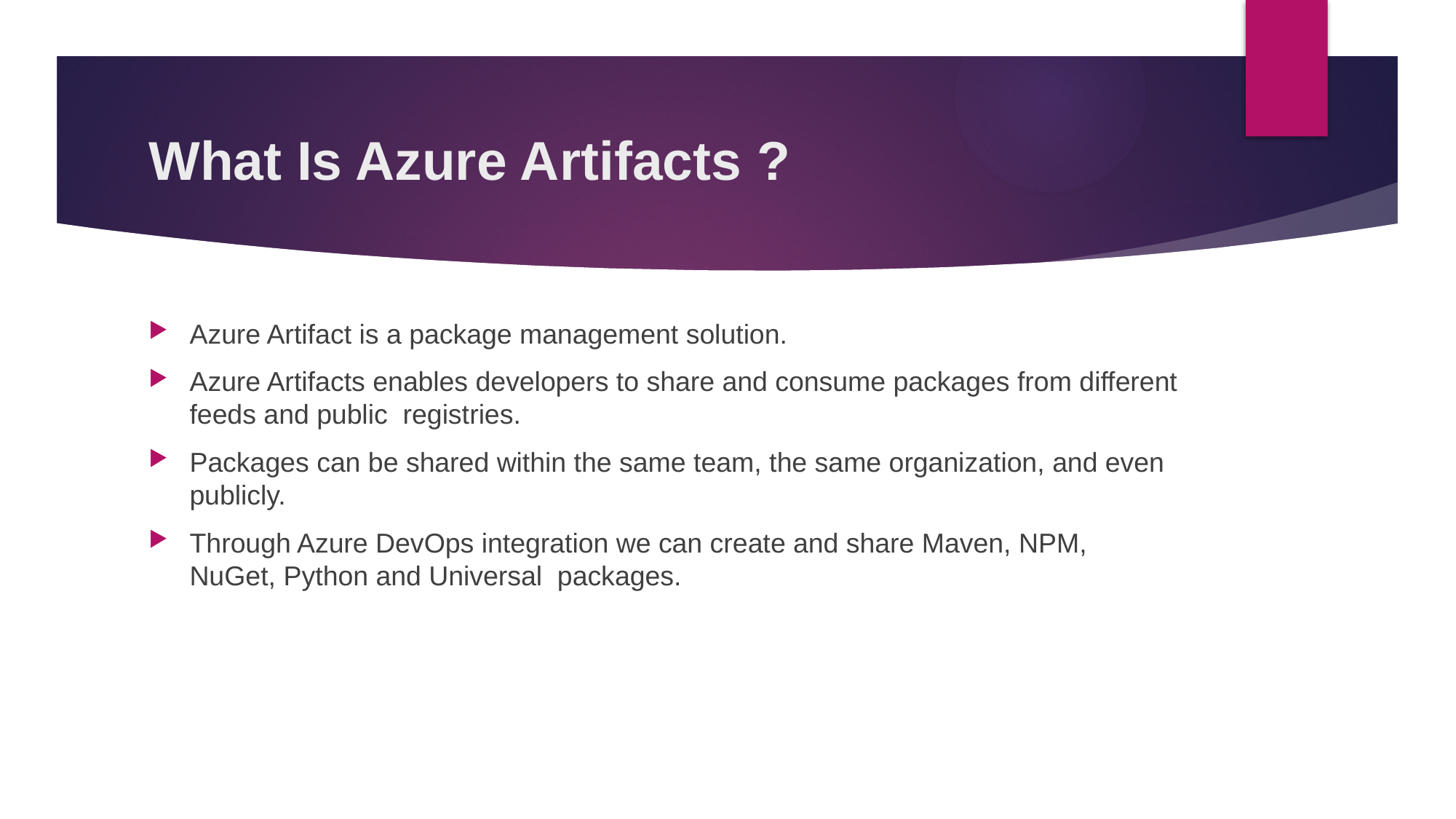

# What Is Azure Artifacts ?
Azure Artifact is a package management solution.
Azure Artifacts enables developers to share and consume packages from different feeds and public  registries.
Packages can be shared within the same team, the same organization, and even publicly.
Through Azure DevOps integration we can create and share Maven, NPM, NuGet, Python and Universal  packages.